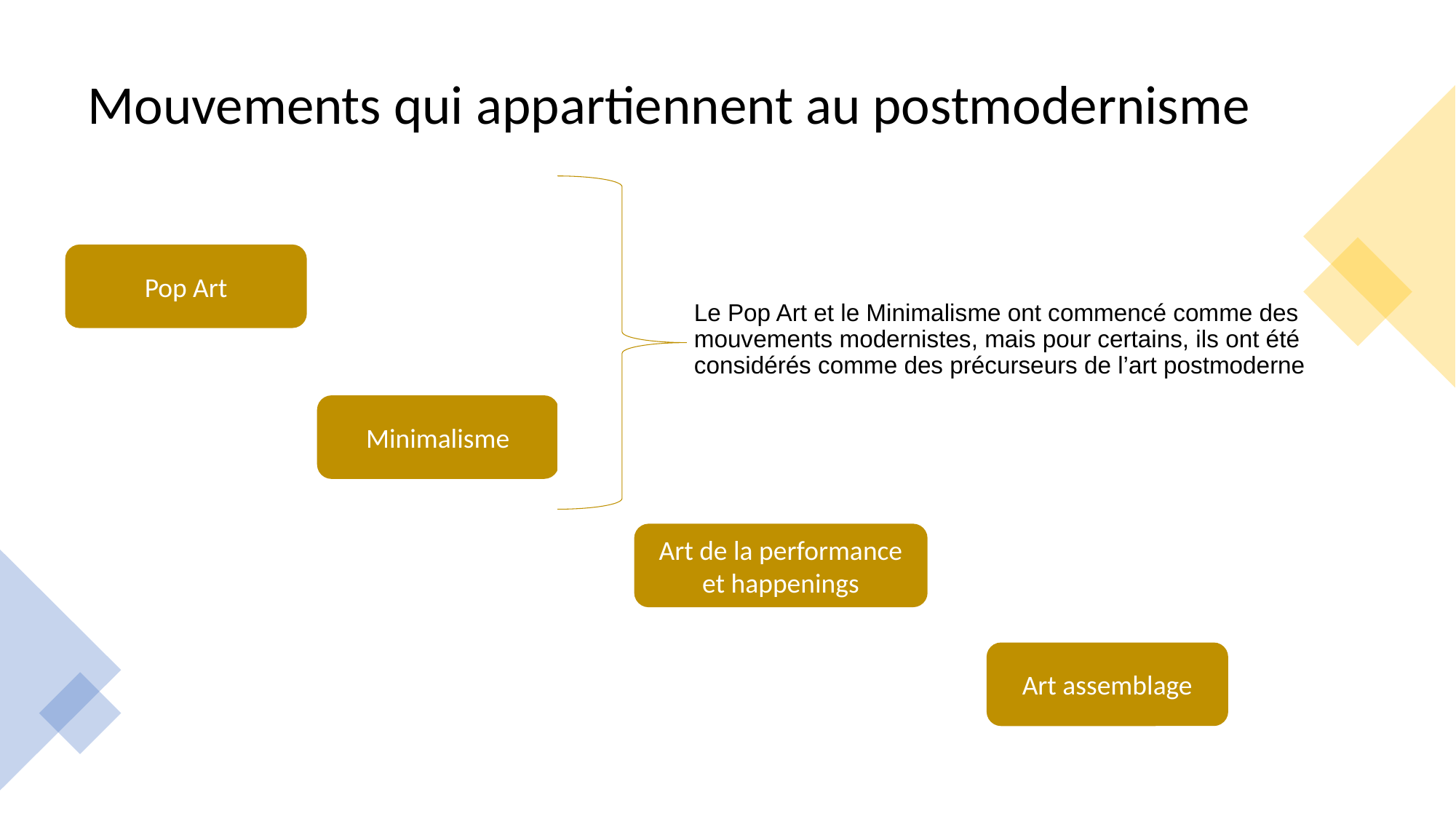

# Mouvements qui appartiennent au postmodernisme

Pop Art

Le Pop Art et le Minimalisme ont commencé comme des mouvements modernistes, mais pour certains, ils ont été considérés comme des précurseurs de l’art postmoderne
Minimalisme
Art de la performance et happenings

Art assemblage